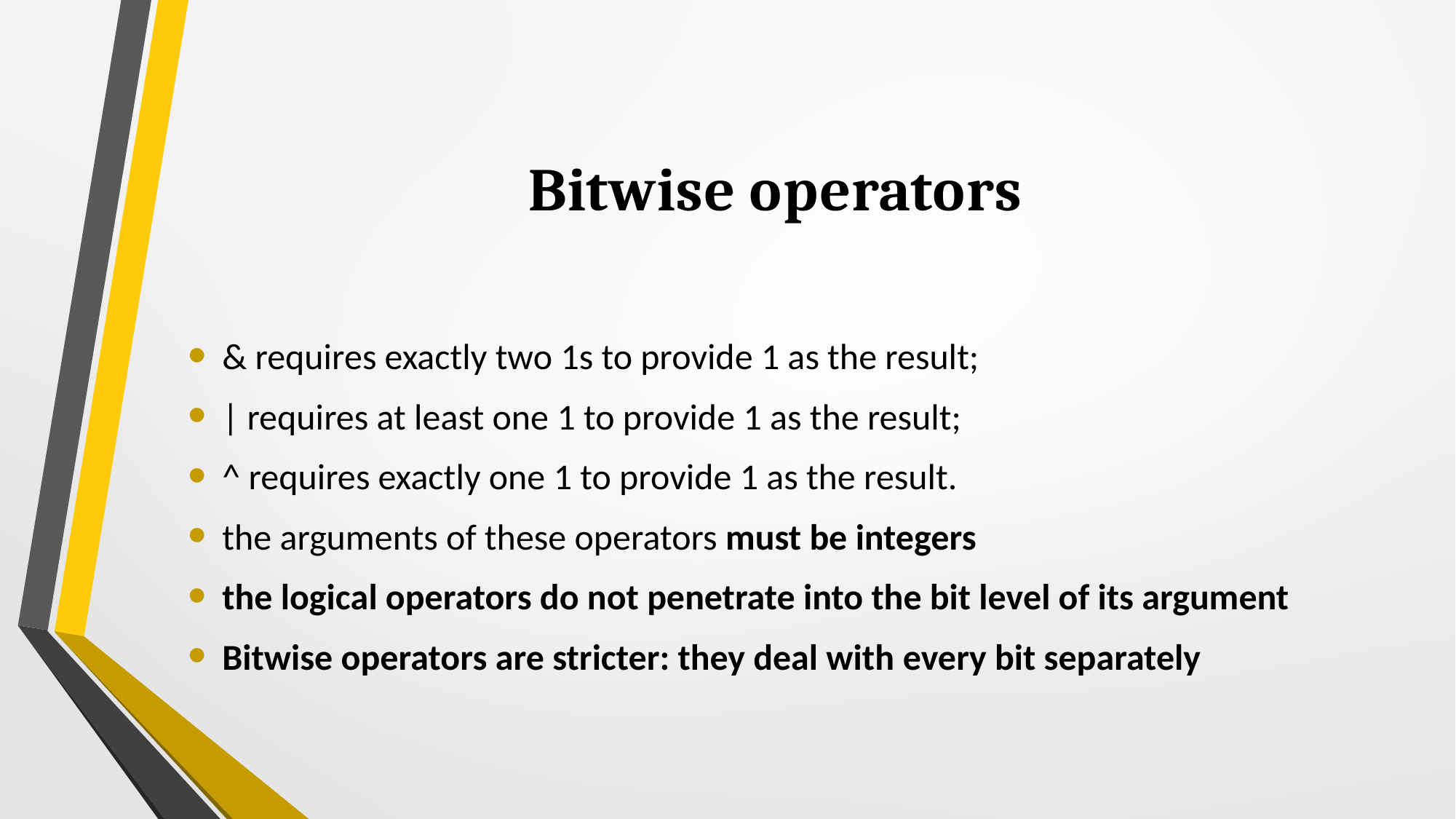

# Bitwise operators
& requires exactly two 1s to provide 1 as the result;
| requires at least one 1 to provide 1 as the result;
^ requires exactly one 1 to provide 1 as the result.
the arguments of these operators must be integers
the logical operators do not penetrate into the bit level of its argument
Bitwise operators are stricter: they deal with every bit separately